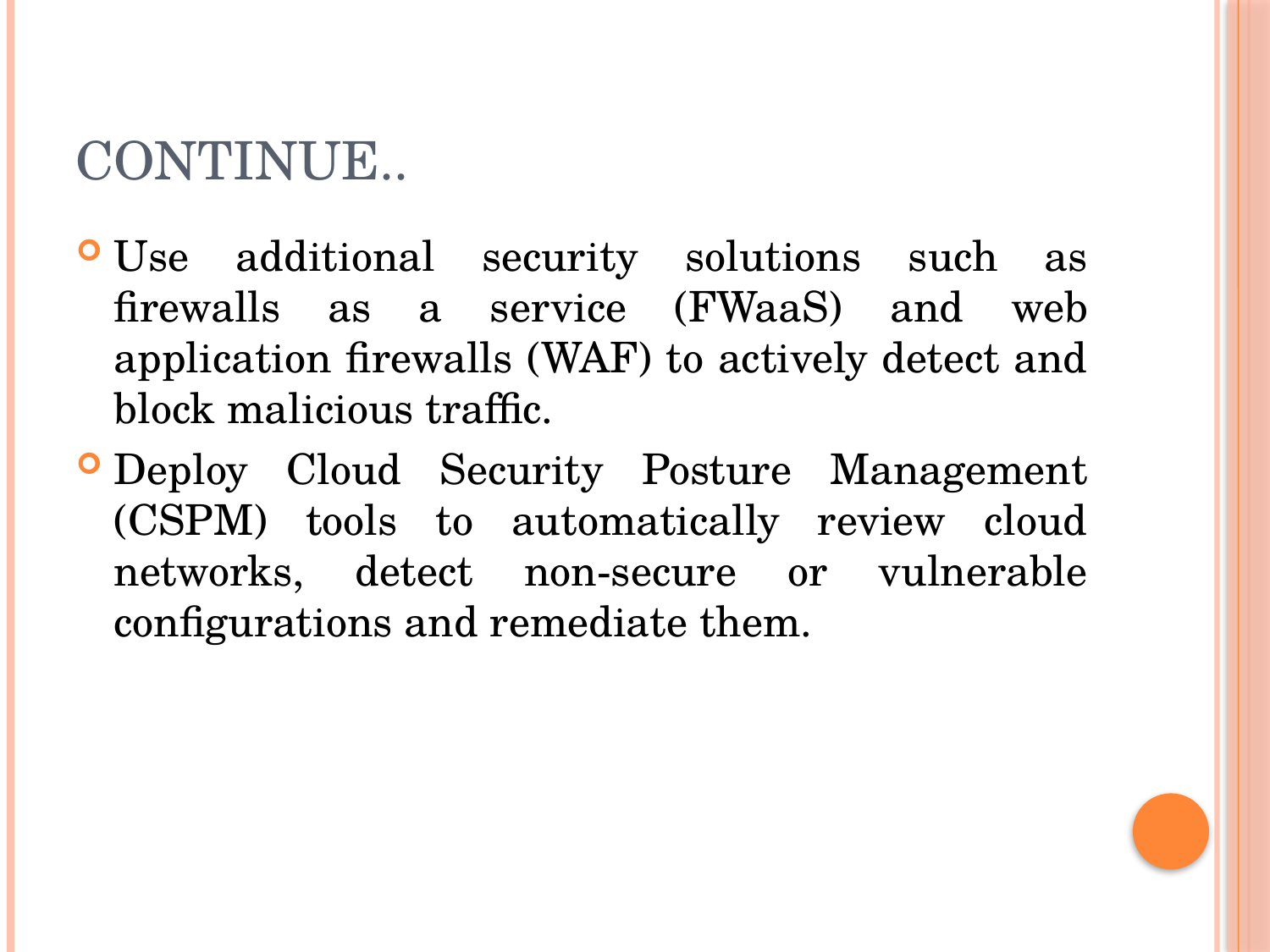

# Continue..
Use additional security solutions such as firewalls as a service (FWaaS) and web application firewalls (WAF) to actively detect and block malicious traffic.
Deploy Cloud Security Posture Management (CSPM) tools to automatically review cloud networks, detect non-secure or vulnerable configurations and remediate them.